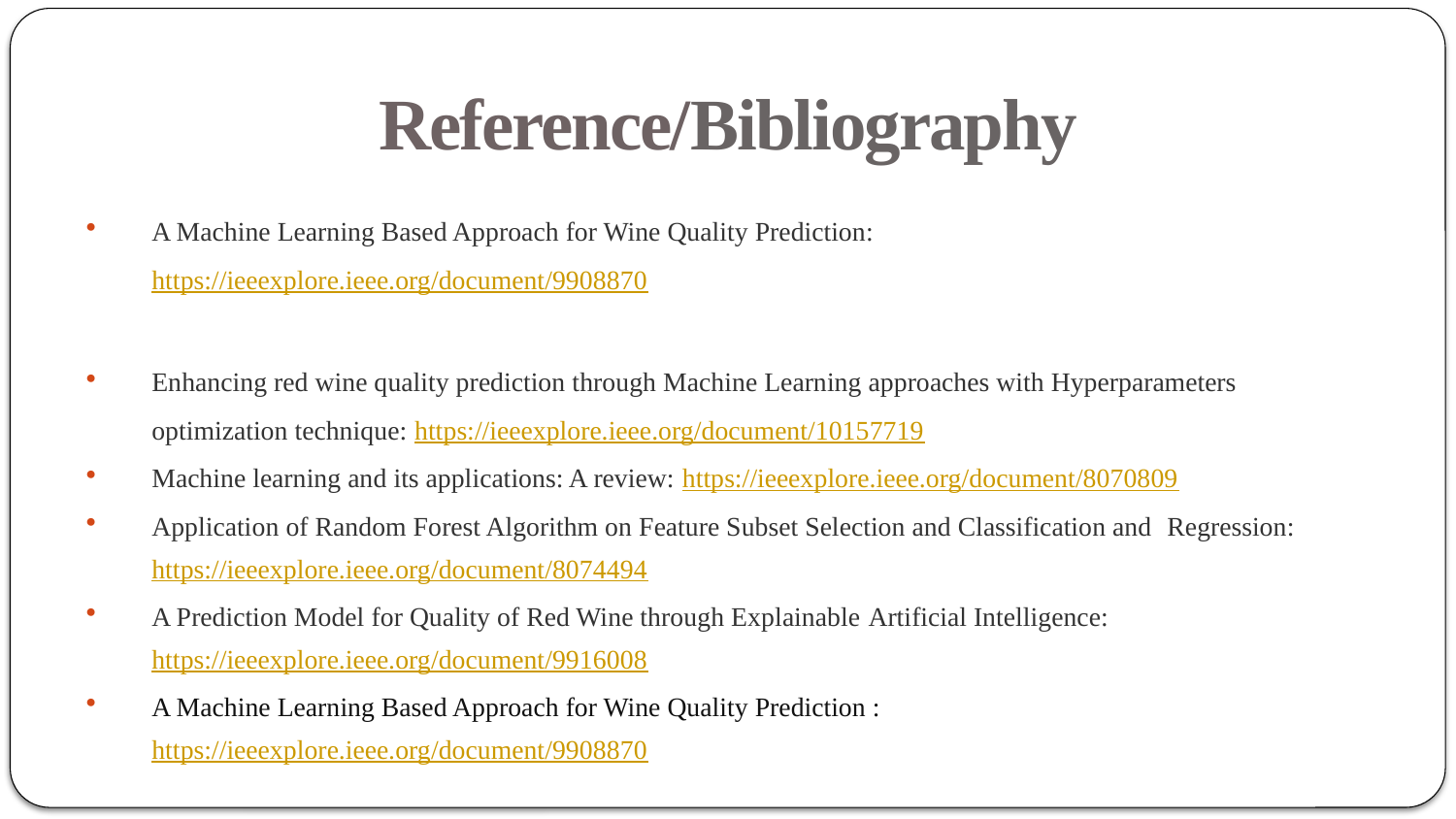

Reference/Bibliography

A Machine Learning Based Approach for Wine Quality Prediction: https://ieeexplore.ieee.org/document/9908870

Enhancing red wine quality prediction through Machine Learning approaches with Hyperparameters optimization technique: https://ieeexplore.ieee.org/document/10157719
Machine learning and its applications: A review: https://ieeexplore.ieee.org/document/8070809
Application of Random Forest Algorithm on Feature Subset Selection and Classification and  Regression: https://ieeexplore.ieee.org/document/8074494
A Prediction Model for Quality of Red Wine through Explainable Artificial Intelligence: https://ieeexplore.ieee.org/document/9916008
A Machine Learning Based Approach for Wine Quality Prediction : https://ieeexplore.ieee.org/document/9908870